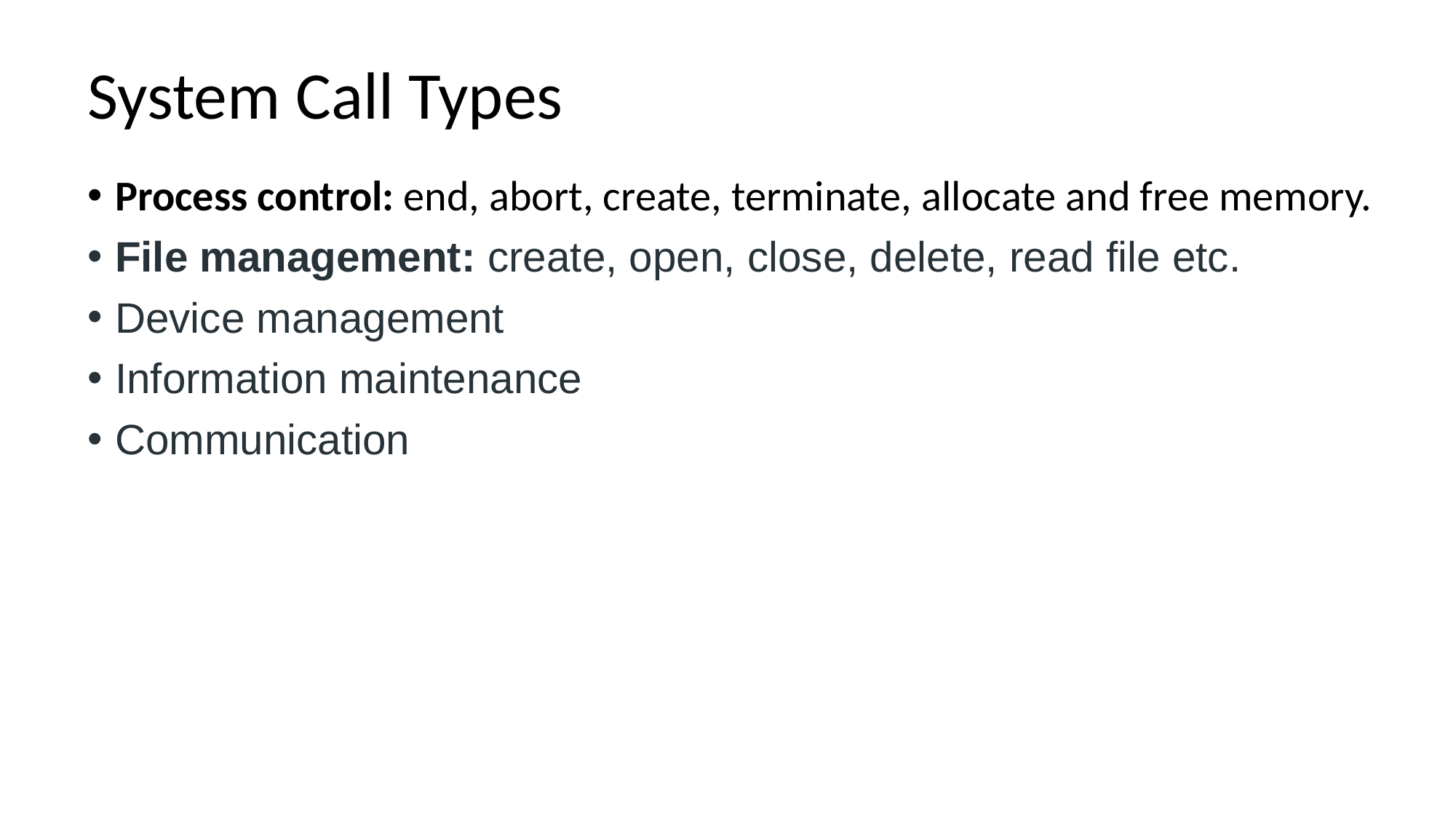

# System Call Types
Process control: end, abort, create, terminate, allocate and free memory.
File management: create, open, close, delete, read file etc.
Device management
Information maintenance
Communication